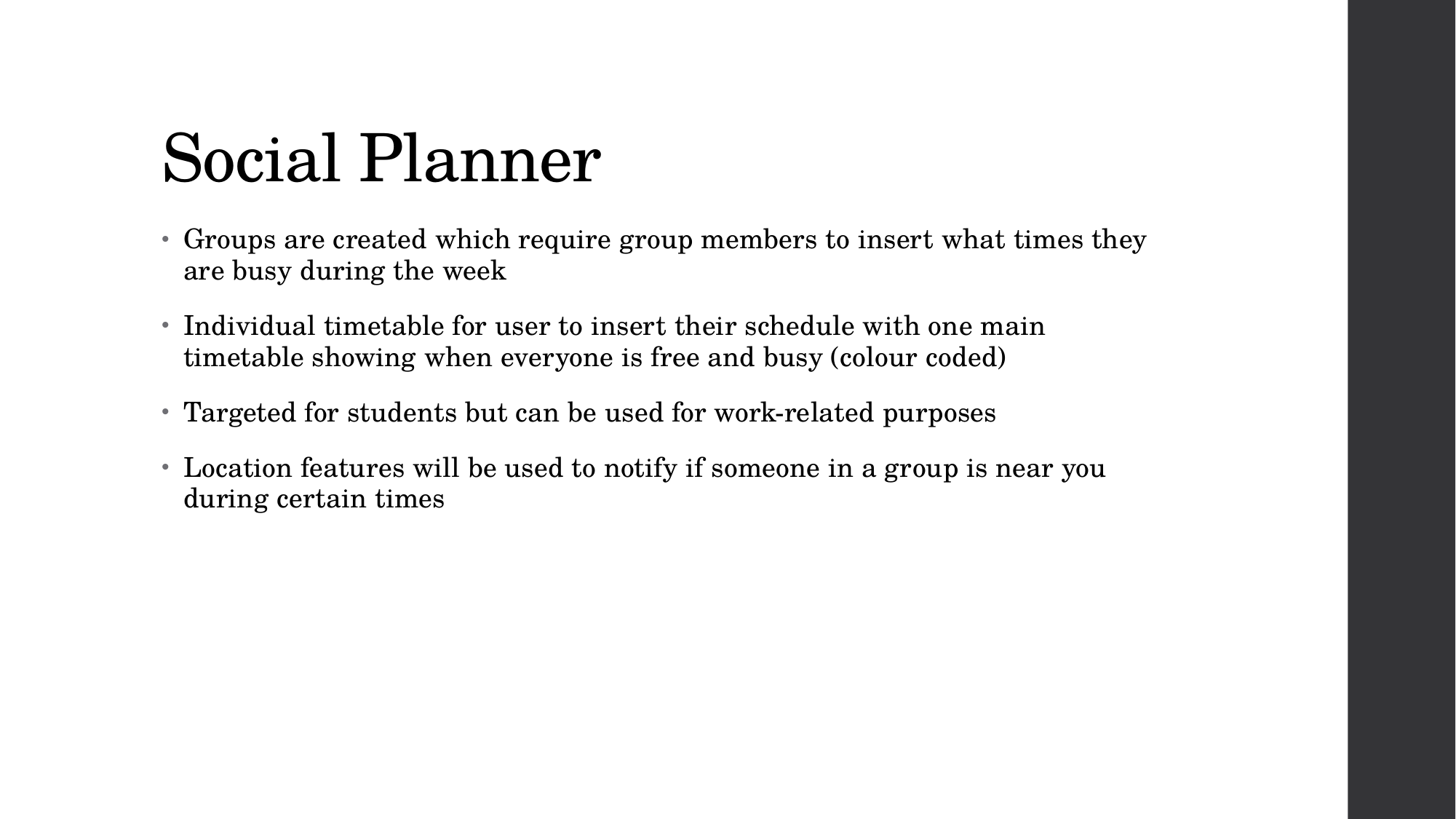

# Social Planner
Groups are created which require group members to insert what times they are busy during the week
Individual timetable for user to insert their schedule with one main timetable showing when everyone is free and busy (colour coded)
Targeted for students but can be used for work-related purposes
Location features will be used to notify if someone in a group is near you during certain times